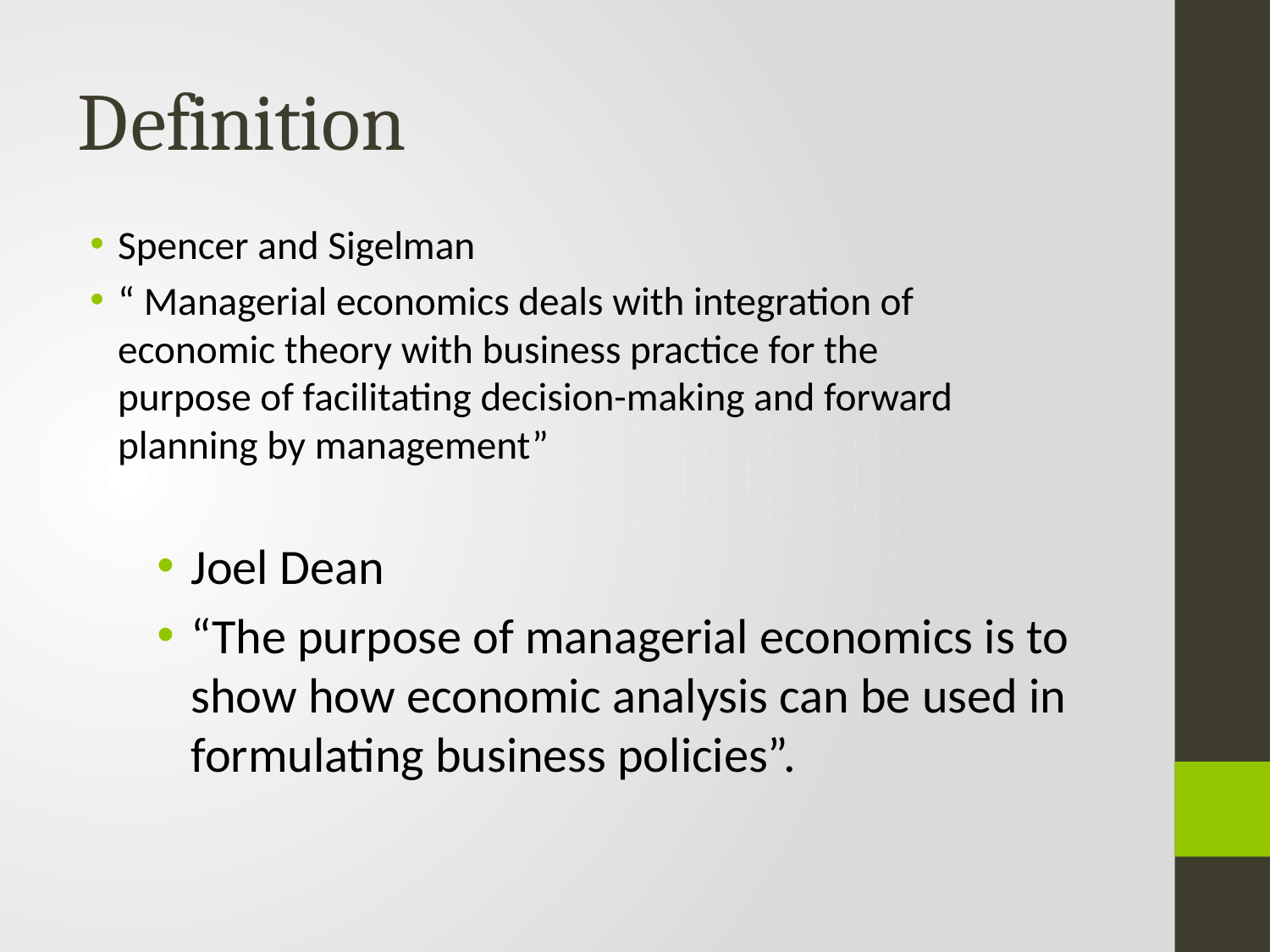

# Definition
Spencer and Sigelman
“ Managerial economics deals with integration of economic theory with business practice for the purpose of facilitating decision-making and forward planning by management”
Joel Dean
“The purpose of managerial economics is to show how economic analysis can be used in formulating business policies”.